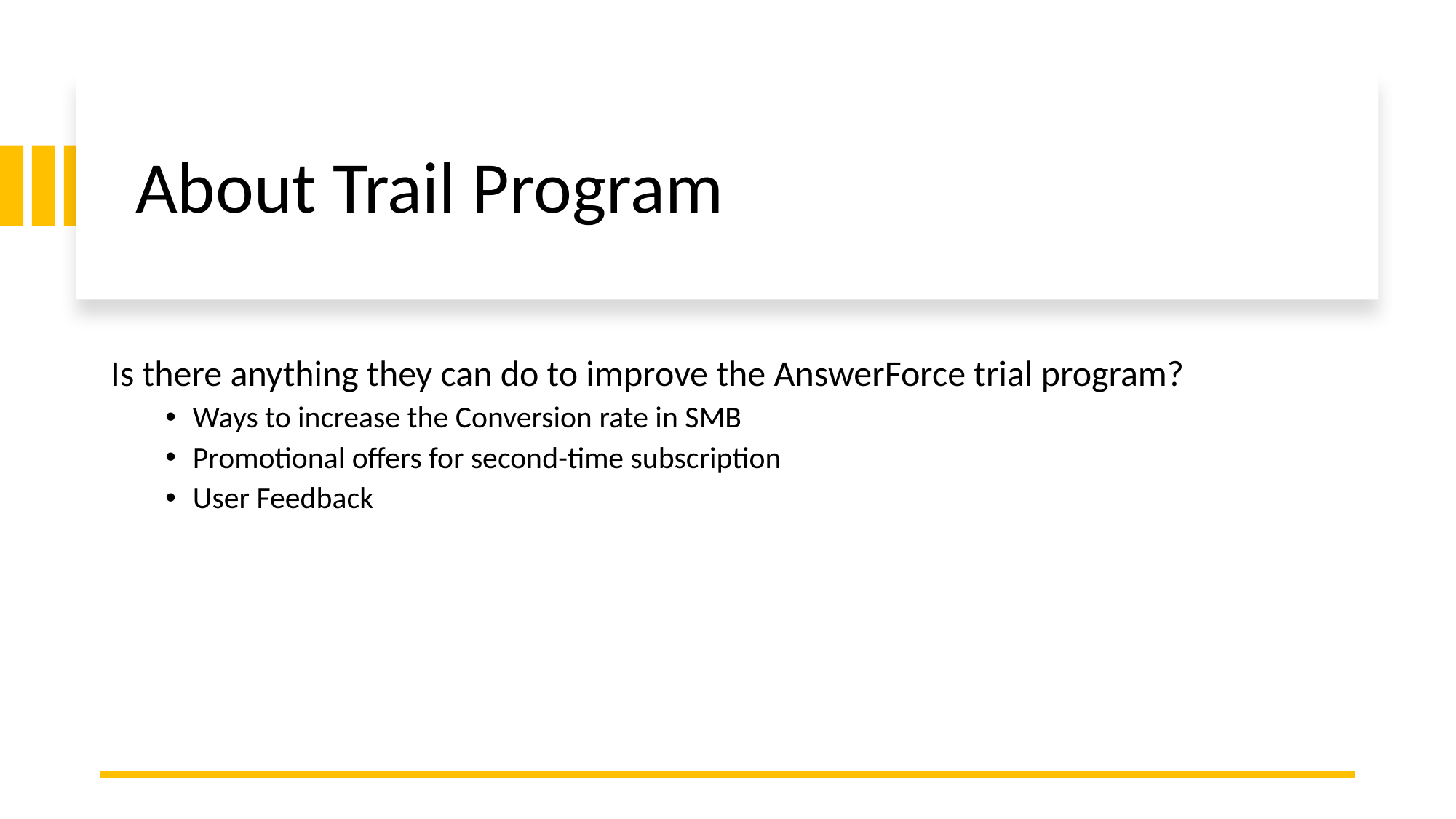

# About Trail Program

Is there anything they can do to improve the AnswerForce trial program?
Ways to increase the Conversion rate in SMB
Promotional offers for second-time subscription
User Feedback